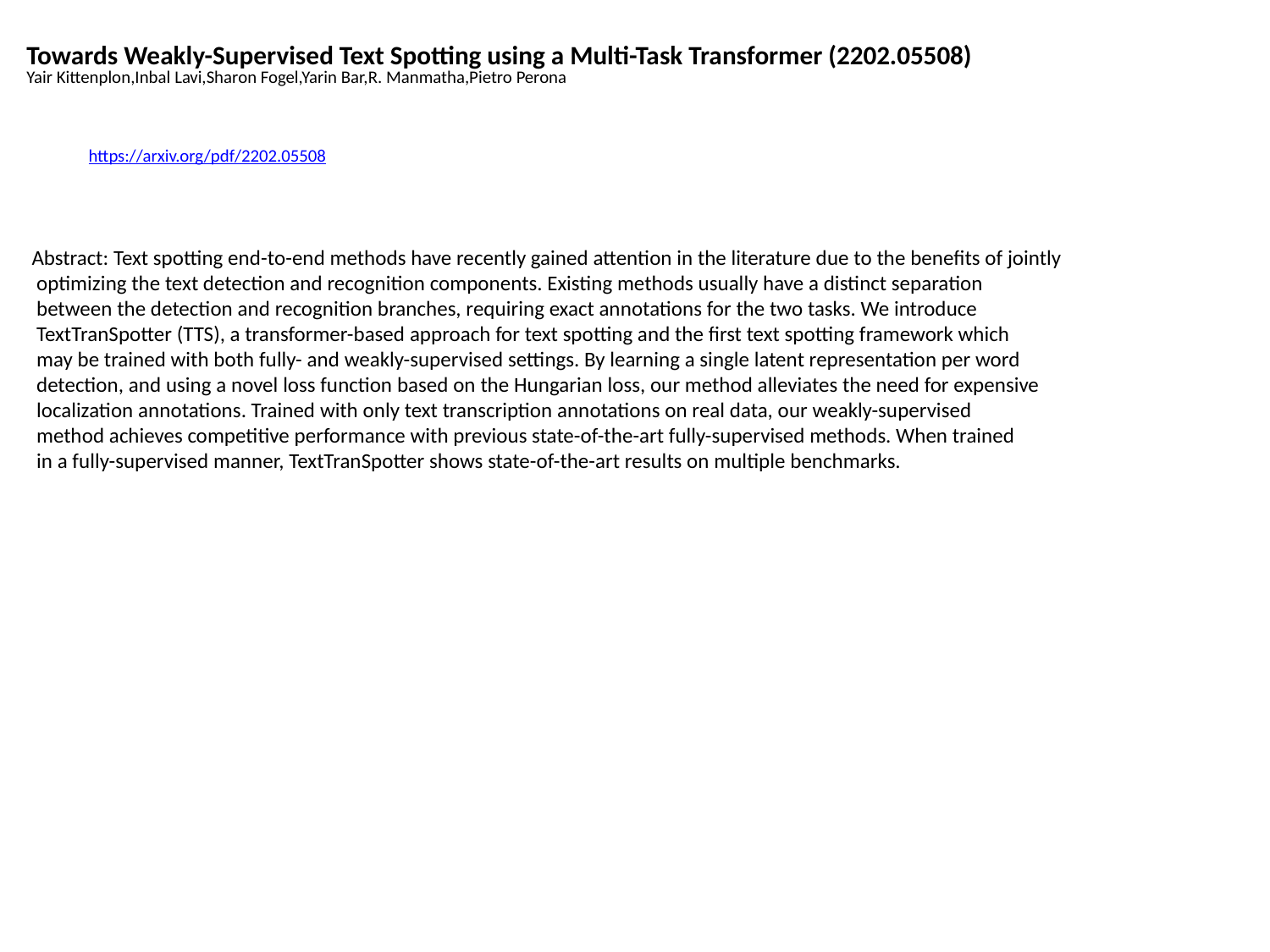

Towards Weakly-Supervised Text Spotting using a Multi-Task Transformer (2202.05508)
Yair Kittenplon,Inbal Lavi,Sharon Fogel,Yarin Bar,R. Manmatha,Pietro Perona

https://arxiv.org/pdf/2202.05508

Abstract: Text spotting end-to-end methods have recently gained attention in the literature due to the benefits of jointly
 optimizing the text detection and recognition components. Existing methods usually have a distinct separation
 between the detection and recognition branches, requiring exact annotations for the two tasks. We introduce
 TextTranSpotter (TTS), a transformer-based approach for text spotting and the first text spotting framework which
 may be trained with both fully- and weakly-supervised settings. By learning a single latent representation per word
 detection, and using a novel loss function based on the Hungarian loss, our method alleviates the need for expensive
 localization annotations. Trained with only text transcription annotations on real data, our weakly-supervised
 method achieves competitive performance with previous state-of-the-art fully-supervised methods. When trained
 in a fully-supervised manner, TextTranSpotter shows state-of-the-art results on multiple benchmarks.